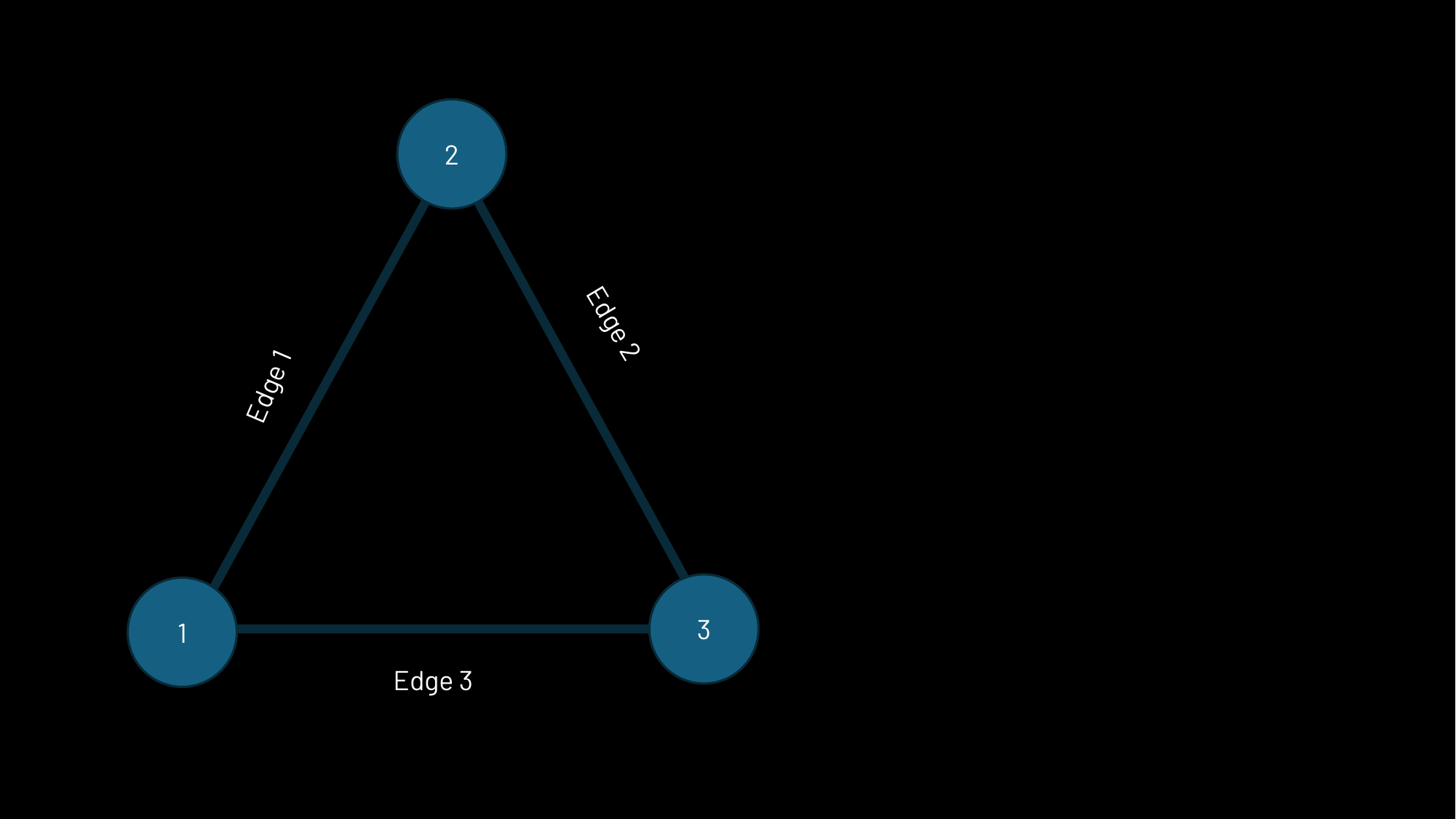

2

Edge 2
Edge 1
3
1
Edge 3